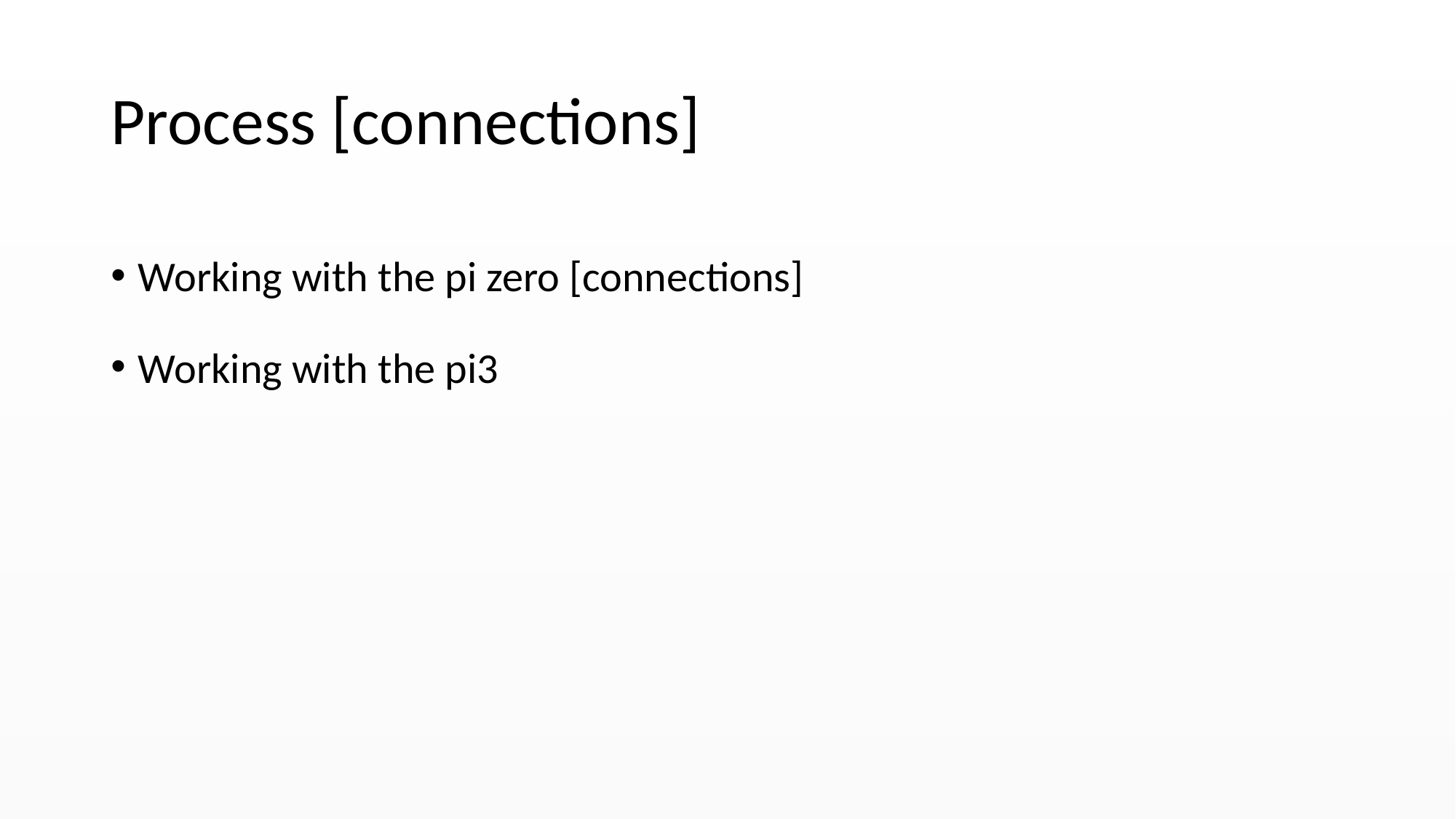

# Process [connections]
Working with the pi zero [connections]
Working with the pi3